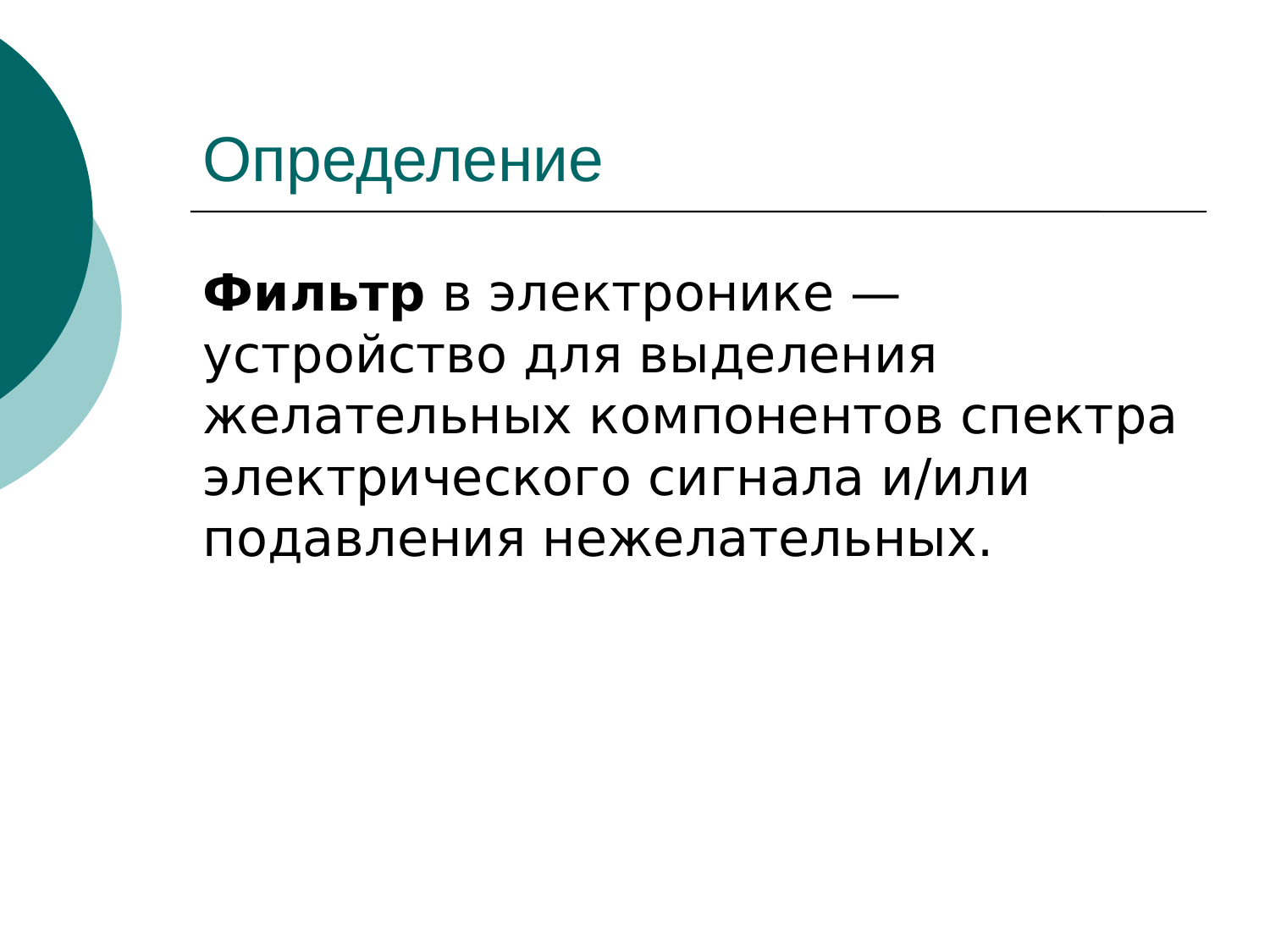

# Определение
Фильтр в электронике — устройство для выделения желательных компонентов спектра электрического сигнала и/или подавления нежелательных.